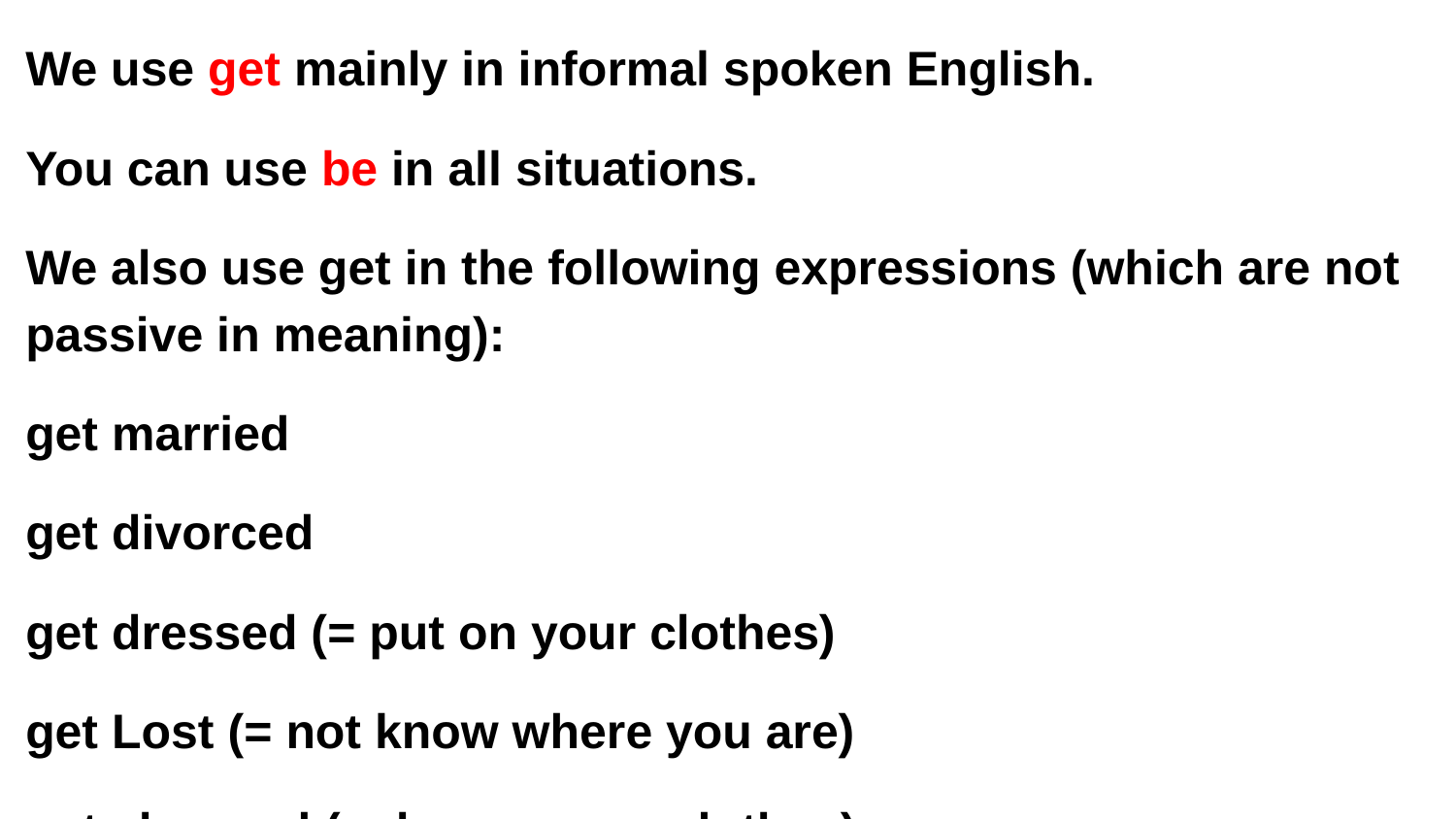

We use get mainly in informal spoken English.
You can use be in all situations.
We also use get in the following expressions (which are not passive in meaning):
get married
get divorced
get dressed (= put on your clothes)
get Lost (= not know where you are)
get changed (=change your clothes)